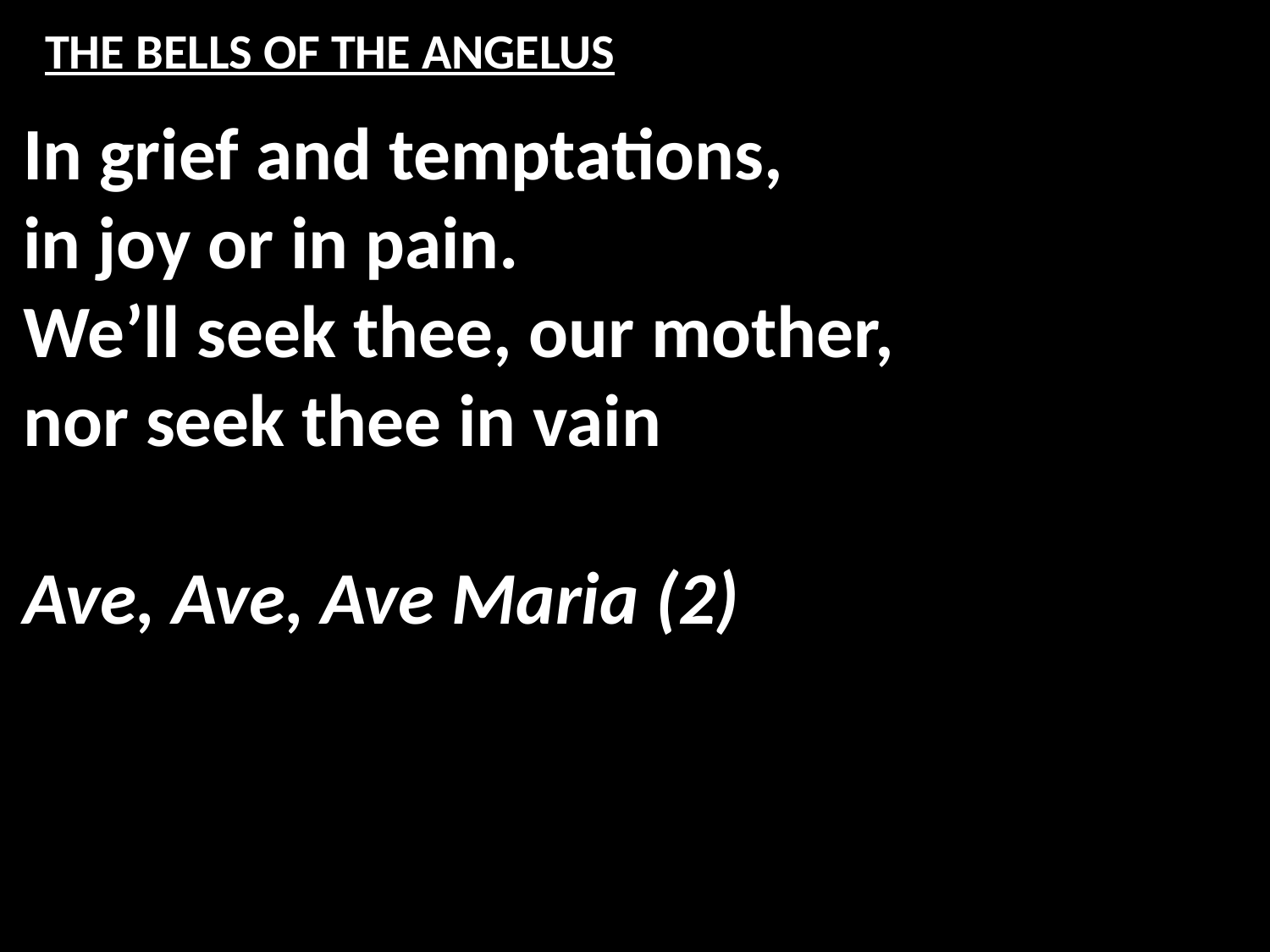

# THE BELLS OF THE ANGELUS
In grief and temptations,
in joy or in pain.
We’ll seek thee, our mother,
nor seek thee in vain

Ave, Ave, Ave Maria (2)